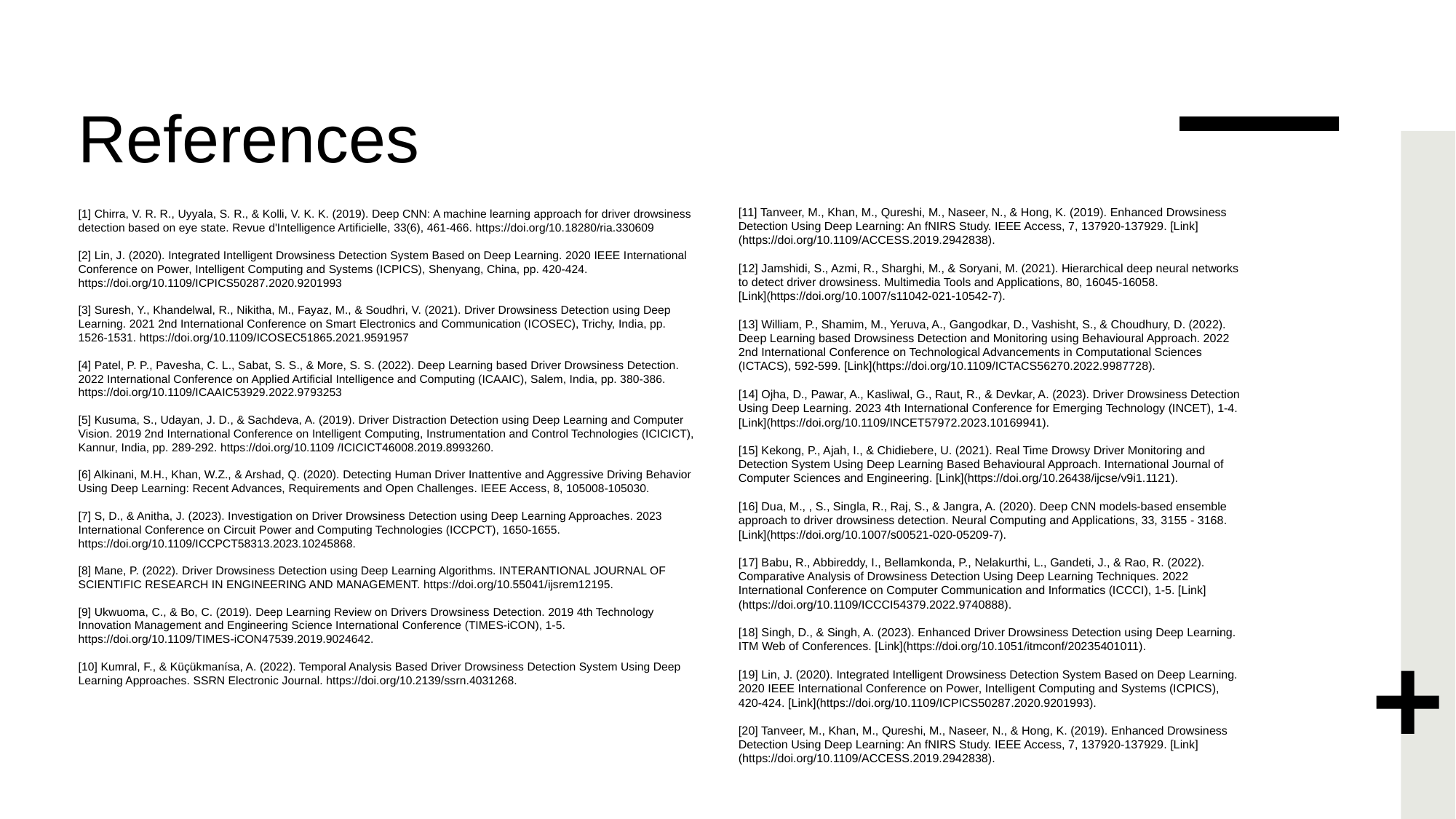

# References
[11] Tanveer, M., Khan, M., Qureshi, M., Naseer, N., & Hong, K. (2019). Enhanced Drowsiness Detection Using Deep Learning: An fNIRS Study. IEEE Access, 7, 137920-137929. [Link](https://doi.org/10.1109/ACCESS.2019.2942838).

[12] Jamshidi, S., Azmi, R., Sharghi, M., & Soryani, M. (2021). Hierarchical deep neural networks to detect driver drowsiness. Multimedia Tools and Applications, 80, 16045-16058. [Link](https://doi.org/10.1007/s11042-021-10542-7).

[13] William, P., Shamim, M., Yeruva, A., Gangodkar, D., Vashisht, S., & Choudhury, D. (2022). Deep Learning based Drowsiness Detection and Monitoring using Behavioural Approach. 2022 2nd International Conference on Technological Advancements in Computational Sciences (ICTACS), 592-599. [Link](https://doi.org/10.1109/ICTACS56270.2022.9987728).

[14] Ojha, D., Pawar, A., Kasliwal, G., Raut, R., & Devkar, A. (2023). Driver Drowsiness Detection Using Deep Learning. 2023 4th International Conference for Emerging Technology (INCET), 1-4. [Link](https://doi.org/10.1109/INCET57972.2023.10169941).

[15] Kekong, P., Ajah, I., & Chidiebere, U. (2021). Real Time Drowsy Driver Monitoring and Detection System Using Deep Learning Based Behavioural Approach. International Journal of Computer Sciences and Engineering. [Link](https://doi.org/10.26438/ijcse/v9i1.1121).

[16] Dua, M., , S., Singla, R., Raj, S., & Jangra, A. (2020). Deep CNN models-based ensemble approach to driver drowsiness detection. Neural Computing and Applications, 33, 3155 - 3168. [Link](https://doi.org/10.1007/s00521-020-05209-7).

[17] Babu, R., Abbireddy, I., Bellamkonda, P., Nelakurthi, L., Gandeti, J., & Rao, R. (2022). Comparative Analysis of Drowsiness Detection Using Deep Learning Techniques. 2022 International Conference on Computer Communication and Informatics (ICCCI), 1-5. [Link](https://doi.org/10.1109/ICCCI54379.2022.9740888).

[18] Singh, D., & Singh, A. (2023). Enhanced Driver Drowsiness Detection using Deep Learning. ITM Web of Conferences. [Link](https://doi.org/10.1051/itmconf/20235401011).

[19] Lin, J. (2020). Integrated Intelligent Drowsiness Detection System Based on Deep Learning. 2020 IEEE International Conference on Power, Intelligent Computing and Systems (ICPICS), 420-424. [Link](https://doi.org/10.1109/ICPICS50287.2020.9201993).

[20] Tanveer, M., Khan, M., Qureshi, M., Naseer, N., & Hong, K. (2019). Enhanced Drowsiness Detection Using Deep Learning: An fNIRS Study. IEEE Access, 7, 137920-137929. [Link](https://doi.org/10.1109/ACCESS.2019.2942838).
[1] Chirra, V. R. R., Uyyala, S. R., & Kolli, V. K. K. (2019). Deep CNN: A machine learning approach for driver drowsiness detection based on eye state. Revue d'Intelligence Artificielle, 33(6), 461-466. https://doi.org/10.18280/ria.330609

[2] Lin, J. (2020). Integrated Intelligent Drowsiness Detection System Based on Deep Learning. 2020 IEEE International Conference on Power, Intelligent Computing and Systems (ICPICS), Shenyang, China, pp. 420-424. https://doi.org/10.1109/ICPICS50287.2020.9201993

[3] Suresh, Y., Khandelwal, R., Nikitha, M., Fayaz, M., & Soudhri, V. (2021). Driver Drowsiness Detection using Deep Learning. 2021 2nd International Conference on Smart Electronics and Communication (ICOSEC), Trichy, India, pp. 1526-1531. https://doi.org/10.1109/ICOSEC51865.2021.9591957

[4] Patel, P. P., Pavesha, C. L., Sabat, S. S., & More, S. S. (2022). Deep Learning based Driver Drowsiness Detection. 2022 International Conference on Applied Artificial Intelligence and Computing (ICAAIC), Salem, India, pp. 380-386. https://doi.org/10.1109/ICAAIC53929.2022.9793253

[5] Kusuma, S., Udayan, J. D., & Sachdeva, A. (2019). Driver Distraction Detection using Deep Learning and Computer Vision. 2019 2nd International Conference on Intelligent Computing, Instrumentation and Control Technologies (ICICICT), Kannur, India, pp. 289-292. https://doi.org/10.1109 /ICICICT46008.2019.8993260.

[6] Alkinani, M.H., Khan, W.Z., & Arshad, Q. (2020). Detecting Human Driver Inattentive and Aggressive Driving Behavior Using Deep Learning: Recent Advances, Requirements and Open Challenges. IEEE Access, 8, 105008-105030.

[7] S, D., & Anitha, J. (2023). Investigation on Driver Drowsiness Detection using Deep Learning Approaches. 2023 International Conference on Circuit Power and Computing Technologies (ICCPCT), 1650-1655. https://doi.org/10.1109/ICCPCT58313.2023.10245868.

[8] Mane, P. (2022). Driver Drowsiness Detection using Deep Learning Algorithms. INTERANTIONAL JOURNAL OF SCIENTIFIC RESEARCH IN ENGINEERING AND MANAGEMENT. https://doi.org/10.55041/ijsrem12195.

[9] Ukwuoma, C., & Bo, C. (2019). Deep Learning Review on Drivers Drowsiness Detection. 2019 4th Technology Innovation Management and Engineering Science International Conference (TIMES-iCON), 1-5. https://doi.org/10.1109/TIMES-iCON47539.2019.9024642.

[10] Kumral, F., & Küçükmanísa, A. (2022). Temporal Analysis Based Driver Drowsiness Detection System Using Deep Learning Approaches. SSRN Electronic Journal. https://doi.org/10.2139/ssrn.4031268.